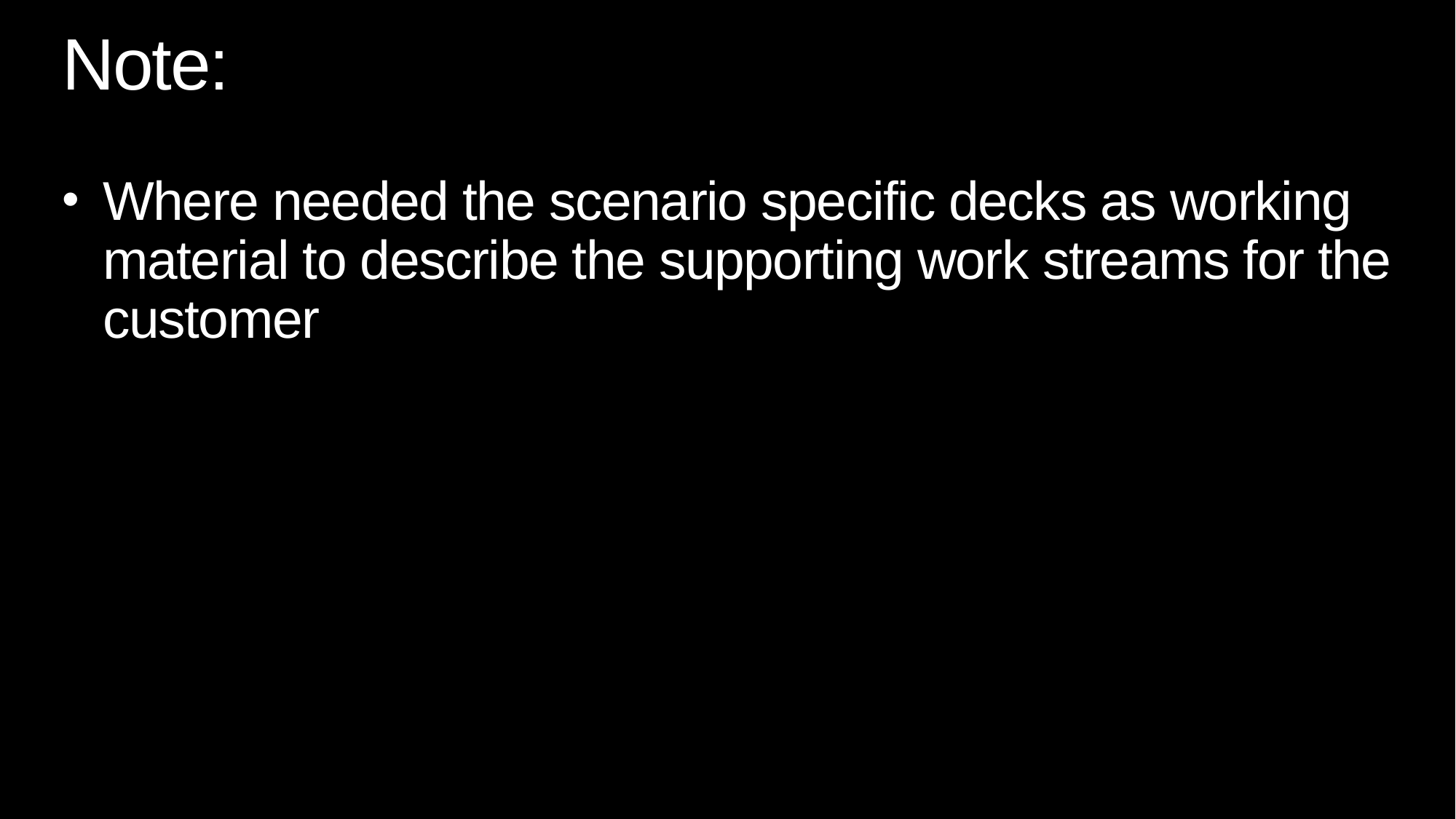

# Note:
Where needed the scenario specific decks as working material to describe the supporting work streams for the customer